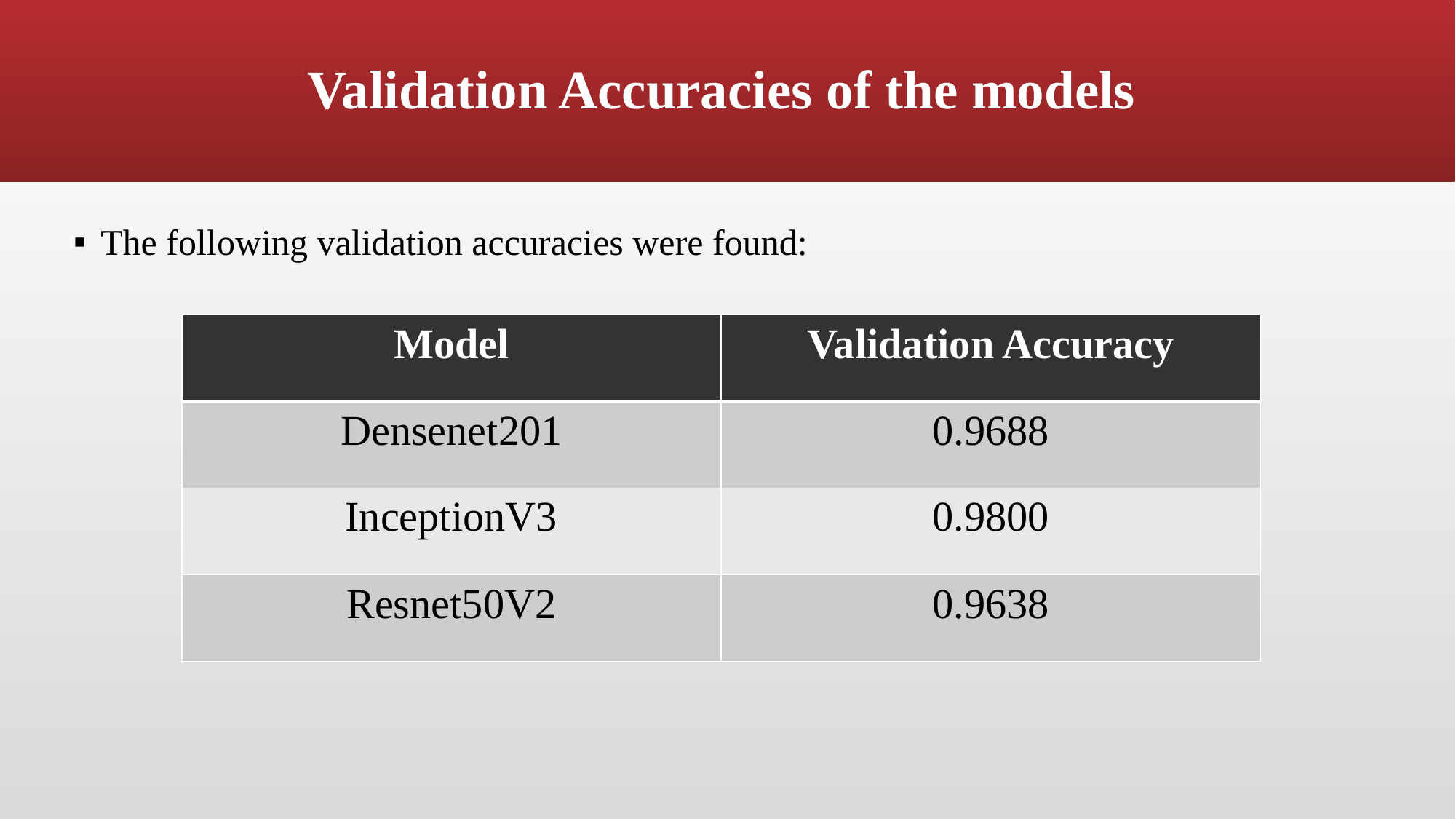

# Validation Accuracies of the models
The following validation accuracies were found:

| Model | Validation Accuracy |
| --- | --- |
| Densenet201 | 0.9688 |
| InceptionV3 | 0.9800 |
| Resnet50V2 | 0.9638 |